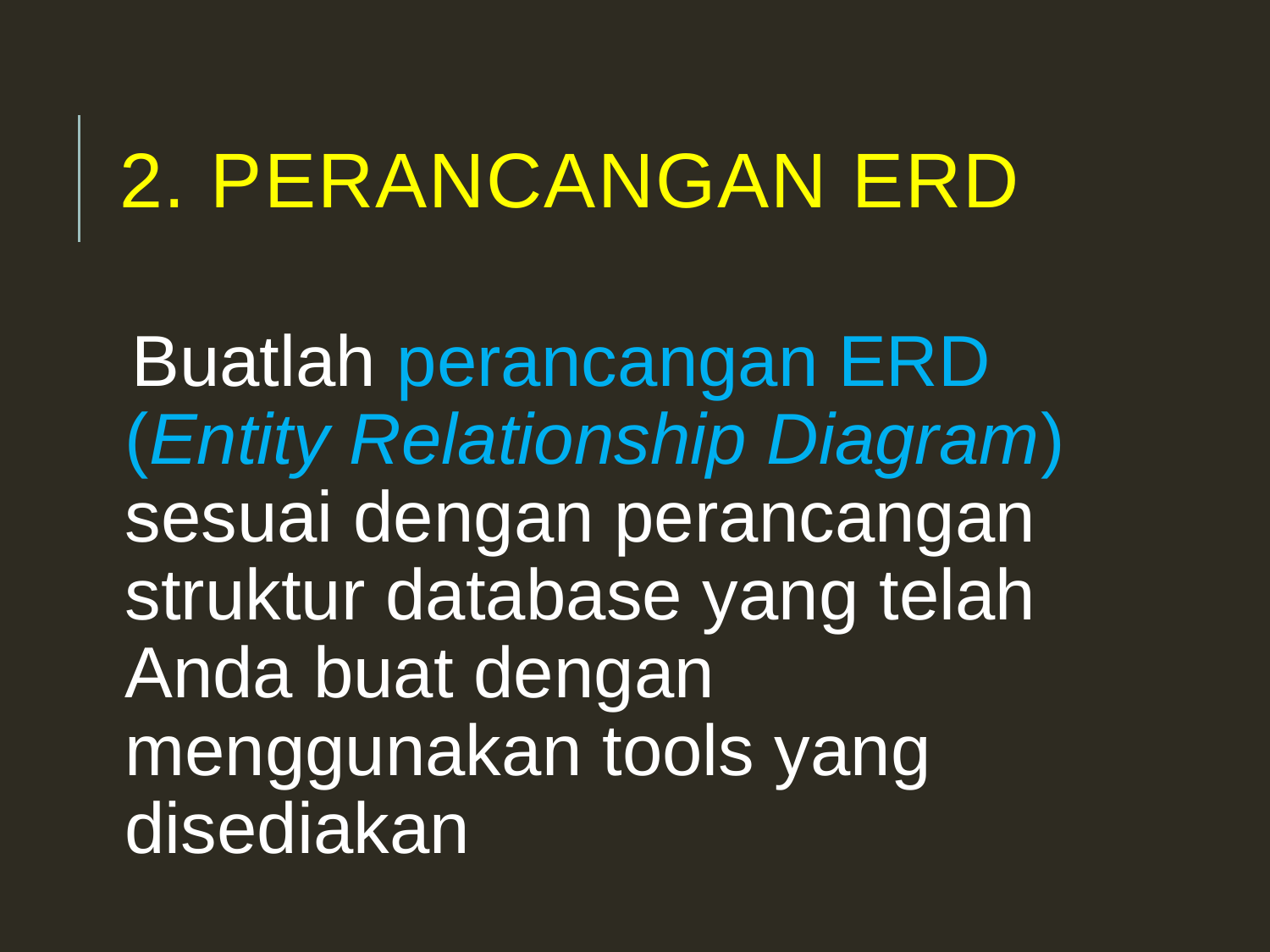

# 2. Perancangan ERD
Buatlah perancangan ERD (Entity Relationship Diagram) sesuai dengan perancangan struktur database yang telah Anda buat dengan menggunakan tools yang disediakan